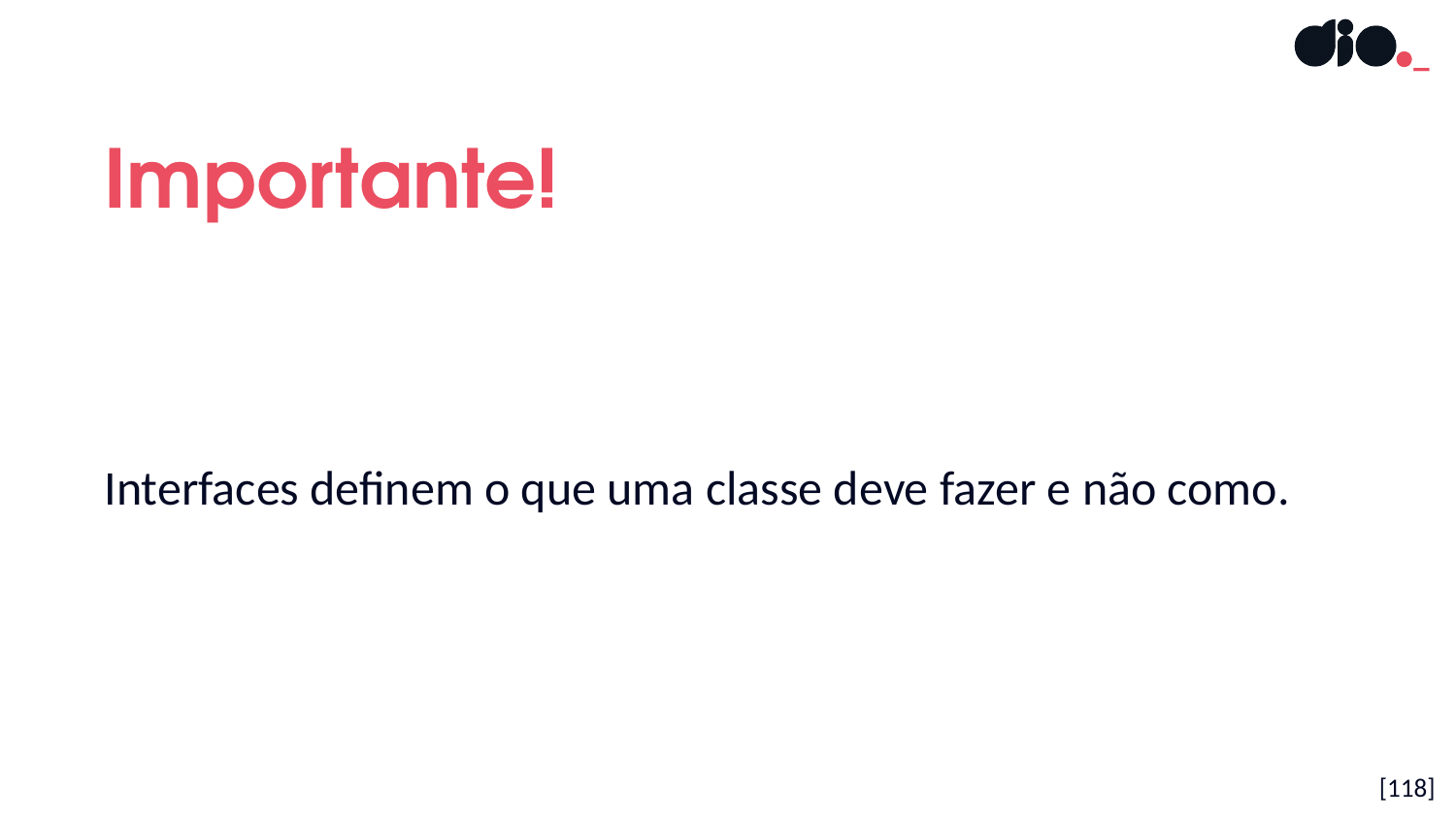

Importante!
Interfaces definem o que uma classe deve fazer e não como.
[118]